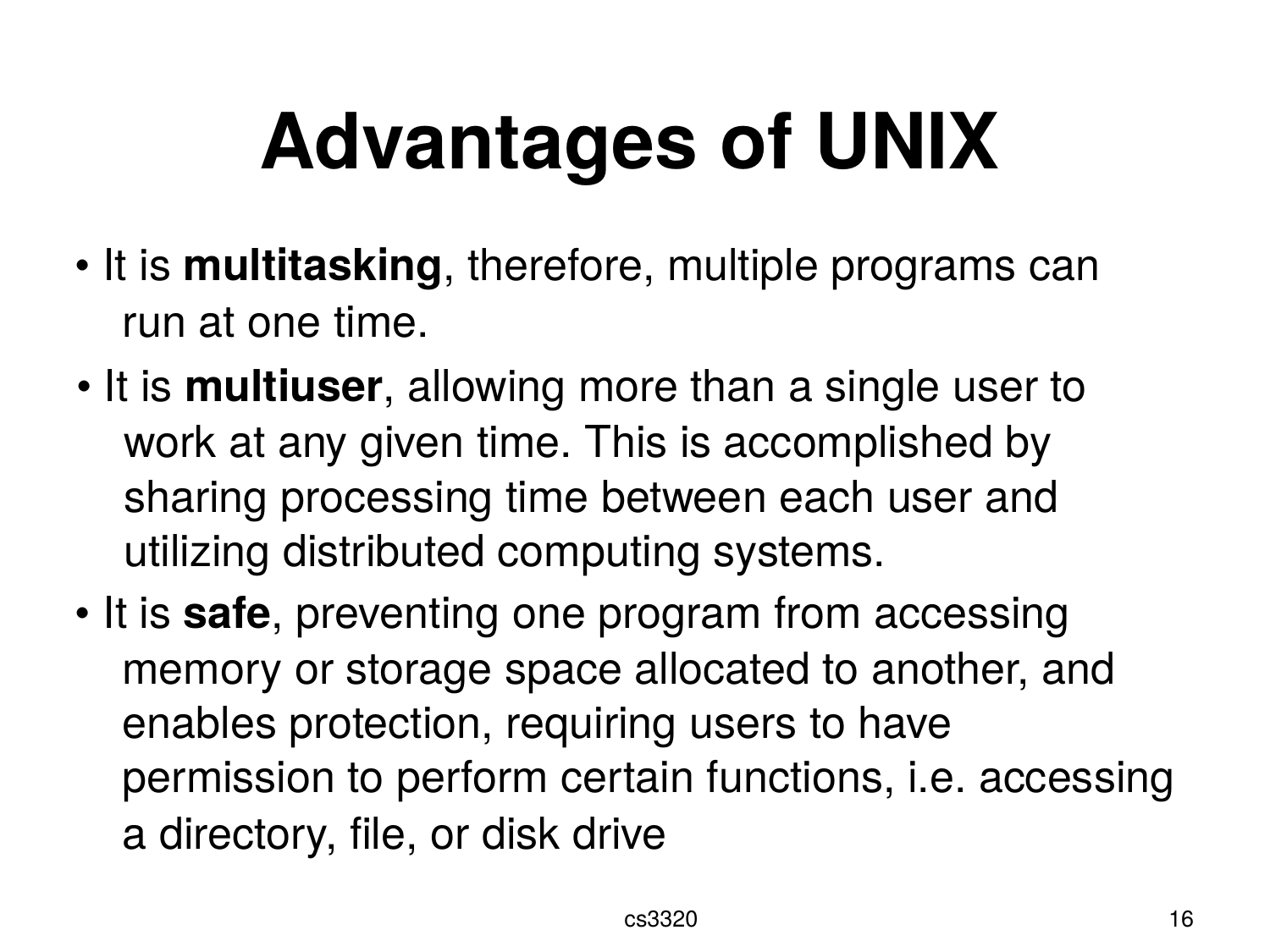

Advantages of UNIX
• It is multitasking, therefore, multiple programs can
run at one time.
• It is multiuser, allowing more than a single user to
work at any given time. This is accomplished by
sharing processing time between each user and
utilizing distributed computing systems.
• It is safe, preventing one program from accessing
memory or storage space allocated to another, and
enables protection, requiring users to have
permission to perform certain functions, i.e. accessing
a directory, file, or disk drive
cs3320
16